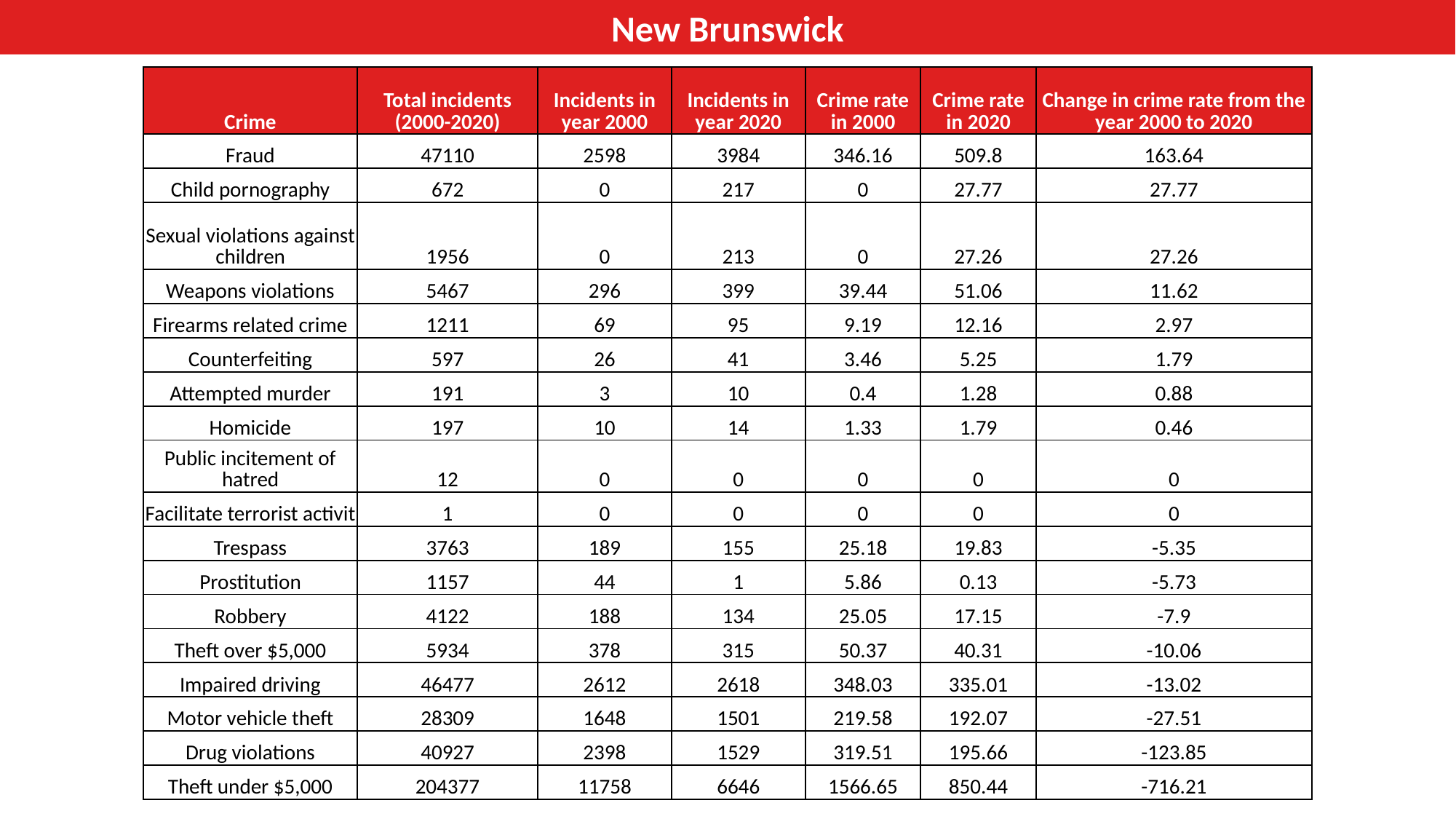

New Brunswick
| Crime | Total incidents (2000-2020) | Incidents in year 2000 | Incidents in year 2020 | Crime rate in 2000 | Crime rate in 2020 | Change in crime rate from the year 2000 to 2020 |
| --- | --- | --- | --- | --- | --- | --- |
| Fraud | 47110 | 2598 | 3984 | 346.16 | 509.8 | 163.64 |
| Child pornography | 672 | 0 | 217 | 0 | 27.77 | 27.77 |
| Sexual violations against children | 1956 | 0 | 213 | 0 | 27.26 | 27.26 |
| Weapons violations | 5467 | 296 | 399 | 39.44 | 51.06 | 11.62 |
| Firearms related crime | 1211 | 69 | 95 | 9.19 | 12.16 | 2.97 |
| Counterfeiting | 597 | 26 | 41 | 3.46 | 5.25 | 1.79 |
| Attempted murder | 191 | 3 | 10 | 0.4 | 1.28 | 0.88 |
| Homicide | 197 | 10 | 14 | 1.33 | 1.79 | 0.46 |
| Public incitement of hatred | 12 | 0 | 0 | 0 | 0 | 0 |
| Facilitate terrorist activit | 1 | 0 | 0 | 0 | 0 | 0 |
| Trespass | 3763 | 189 | 155 | 25.18 | 19.83 | -5.35 |
| Prostitution | 1157 | 44 | 1 | 5.86 | 0.13 | -5.73 |
| Robbery | 4122 | 188 | 134 | 25.05 | 17.15 | -7.9 |
| Theft over $5,000 | 5934 | 378 | 315 | 50.37 | 40.31 | -10.06 |
| Impaired driving | 46477 | 2612 | 2618 | 348.03 | 335.01 | -13.02 |
| Motor vehicle theft | 28309 | 1648 | 1501 | 219.58 | 192.07 | -27.51 |
| Drug violations | 40927 | 2398 | 1529 | 319.51 | 195.66 | -123.85 |
| Theft under $5,000 | 204377 | 11758 | 6646 | 1566.65 | 850.44 | -716.21 |